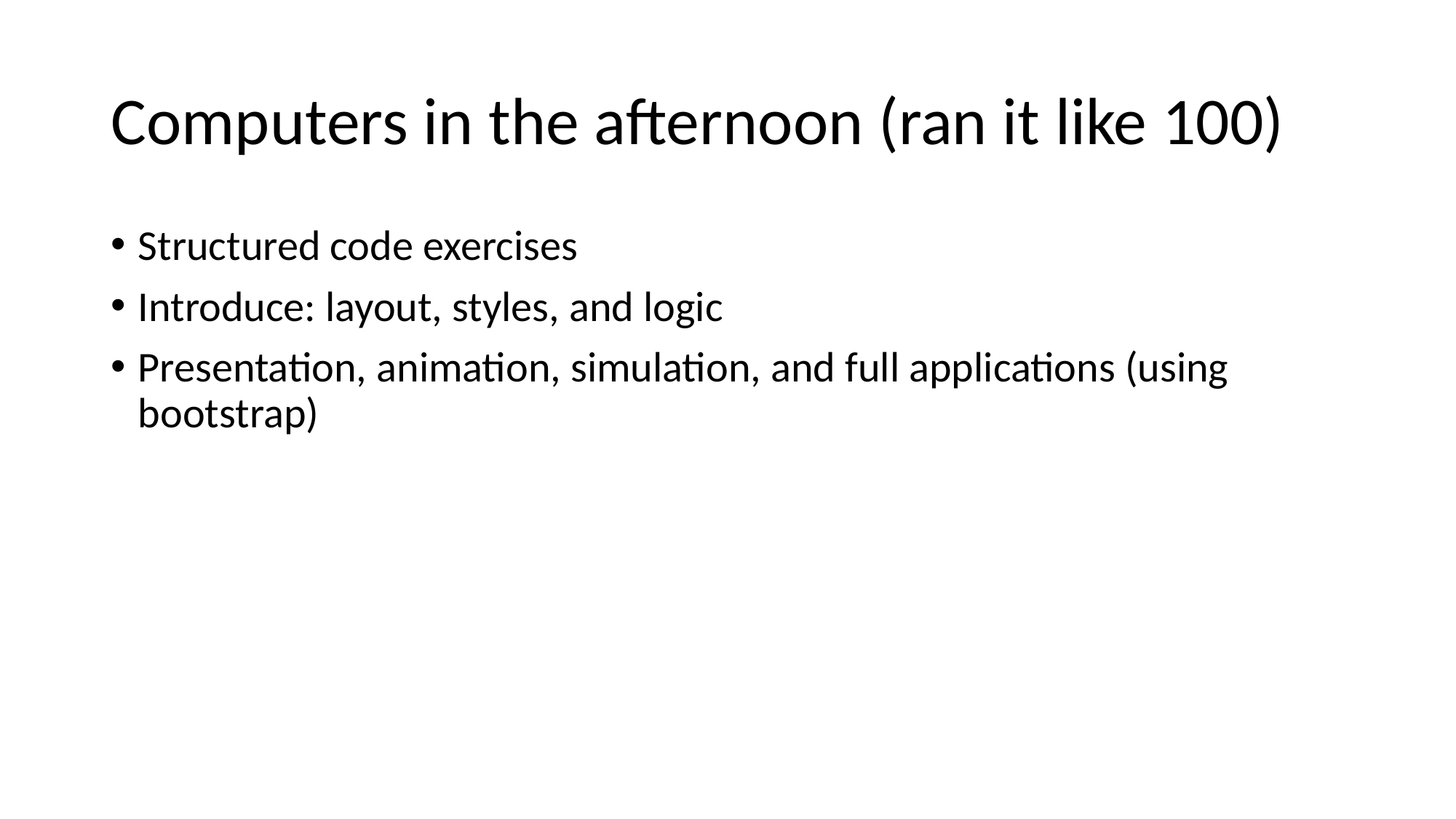

# Computers in the afternoon (ran it like 100)
Structured code exercises
Introduce: layout, styles, and logic
Presentation, animation, simulation, and full applications (using bootstrap)